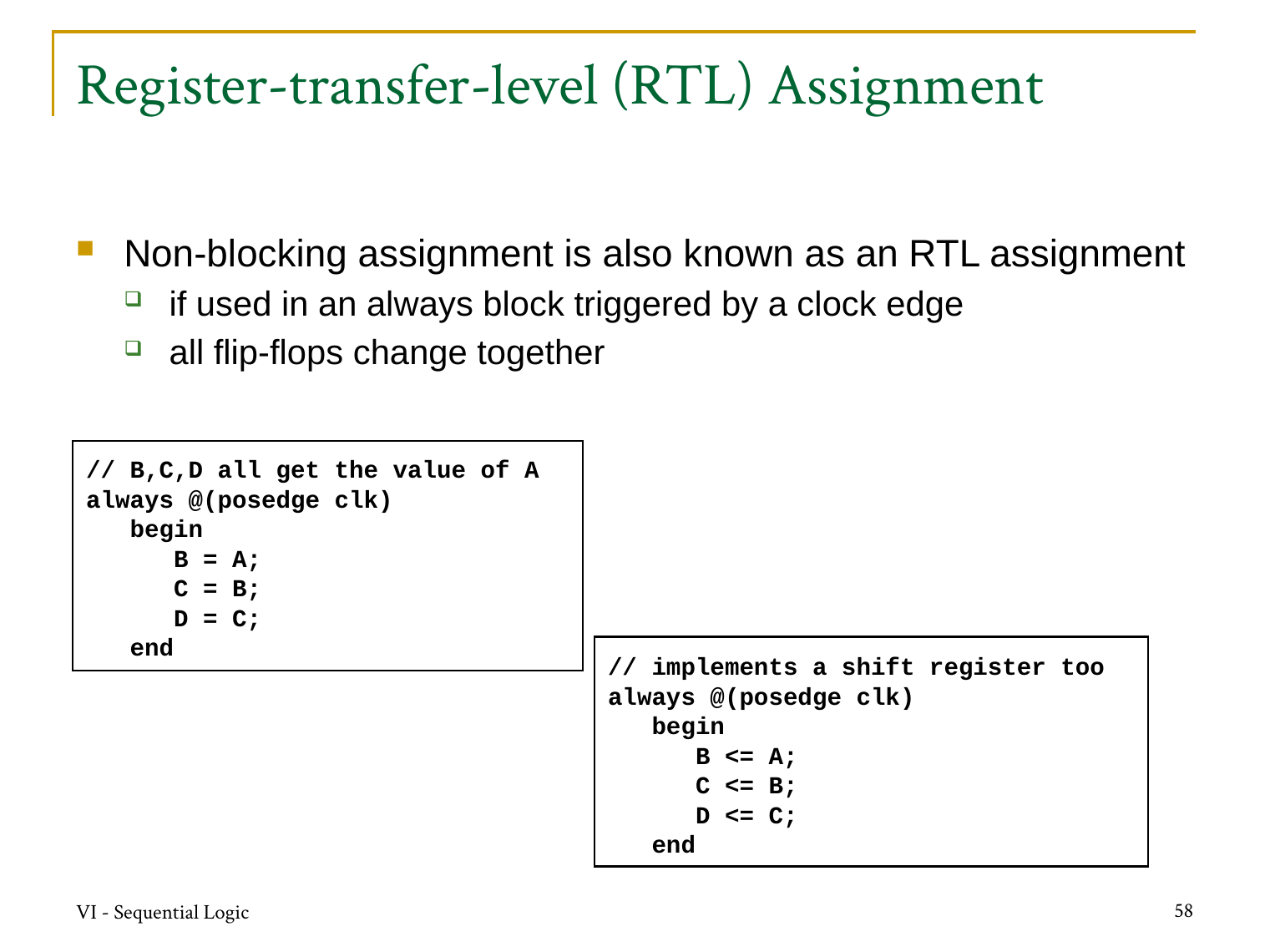

# Register-transfer-level (RTL) Assignment
Non-blocking assignment is also known as an RTL assignment
if used in an always block triggered by a clock edge
all flip-flops change together

// B,C,D all get the value of A
always @(posedge clk)
   begin
      B = A;
      C = B;
      D = C;
   end

// implements a shift register too
always @(posedge clk)
   begin
      B <= A;
      C <= B;
      D <= C;
   end
VI - Sequential Logic
58